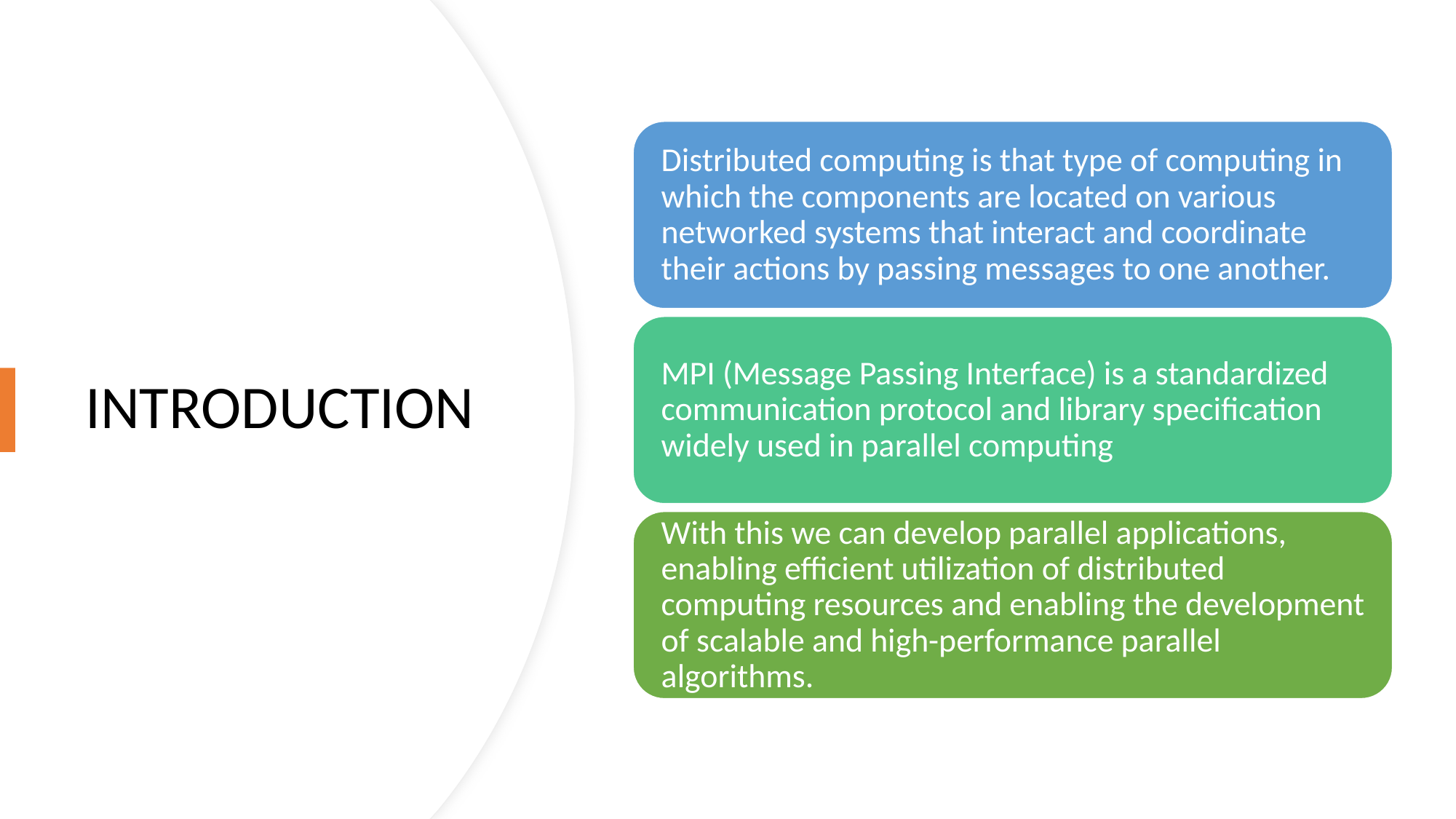

Distributed computing is that type of computing in which the components are located on various networked systems that interact and coordinate their actions by passing messages to one another.
MPI (Message Passing Interface) is a standardized communication protocol and library specification widely used in parallel computing
With this we can develop parallel applications, enabling efficient utilization of distributed computing resources and enabling the development of scalable and high-performance parallel algorithms.
# INTRODUCTION